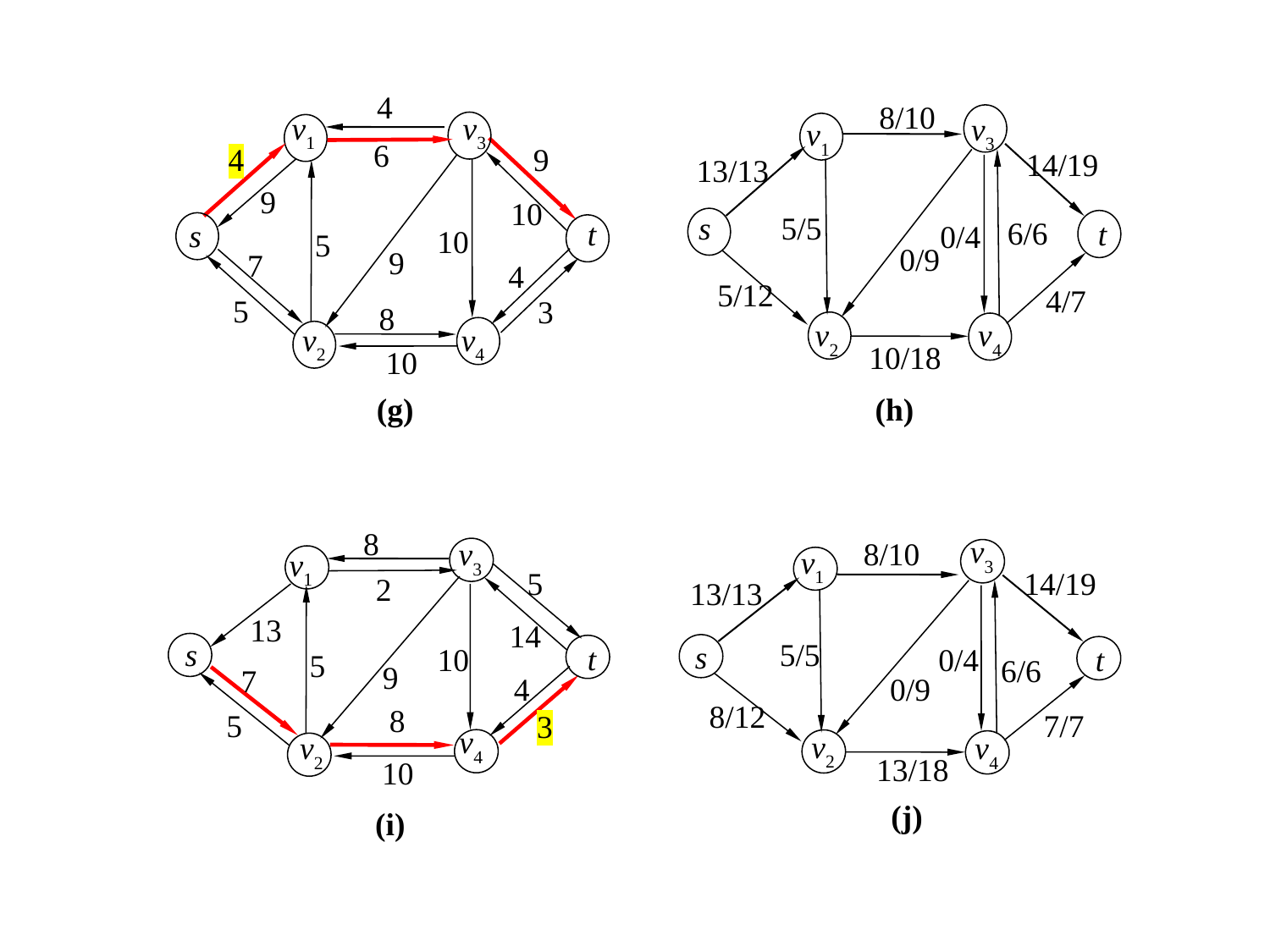

4
v1
v3

6
4
9

9
10
t
s

10
5
9
7

4

5
3
8
v4

v2

10

(g)

8/10
v3

v1

14/19

13/13

5/5
s
6/6
t

0/4
0/9

5/12
4/7
v2

v4

10/18

(h)
8
v3

v1

5

2

13
14
s
t

10

5
9
7
4

8
5
3
v4

v2

10

(i)
v3

8/10
v1

14/19
13/13

5/5
s
0/4
t

6/6
0/9

8/12
7/7
v2

v4

13/18

(j)